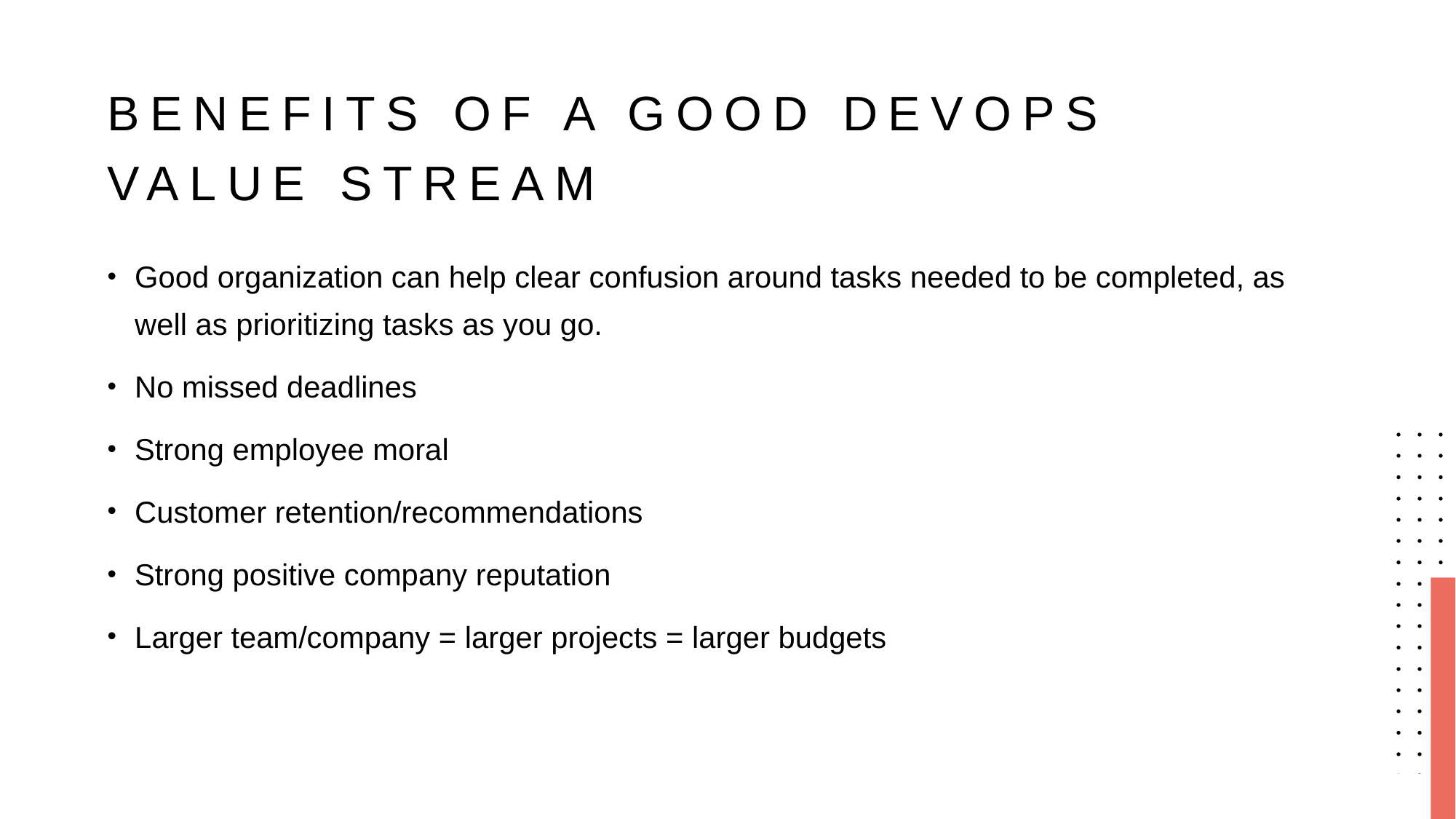

# Benefits of A Good DevOps Value Stream
Good organization can help clear confusion around tasks needed to be completed, as well as prioritizing tasks as you go.
No missed deadlines
Strong employee moral
Customer retention/recommendations
Strong positive company reputation
Larger team/company = larger projects = larger budgets